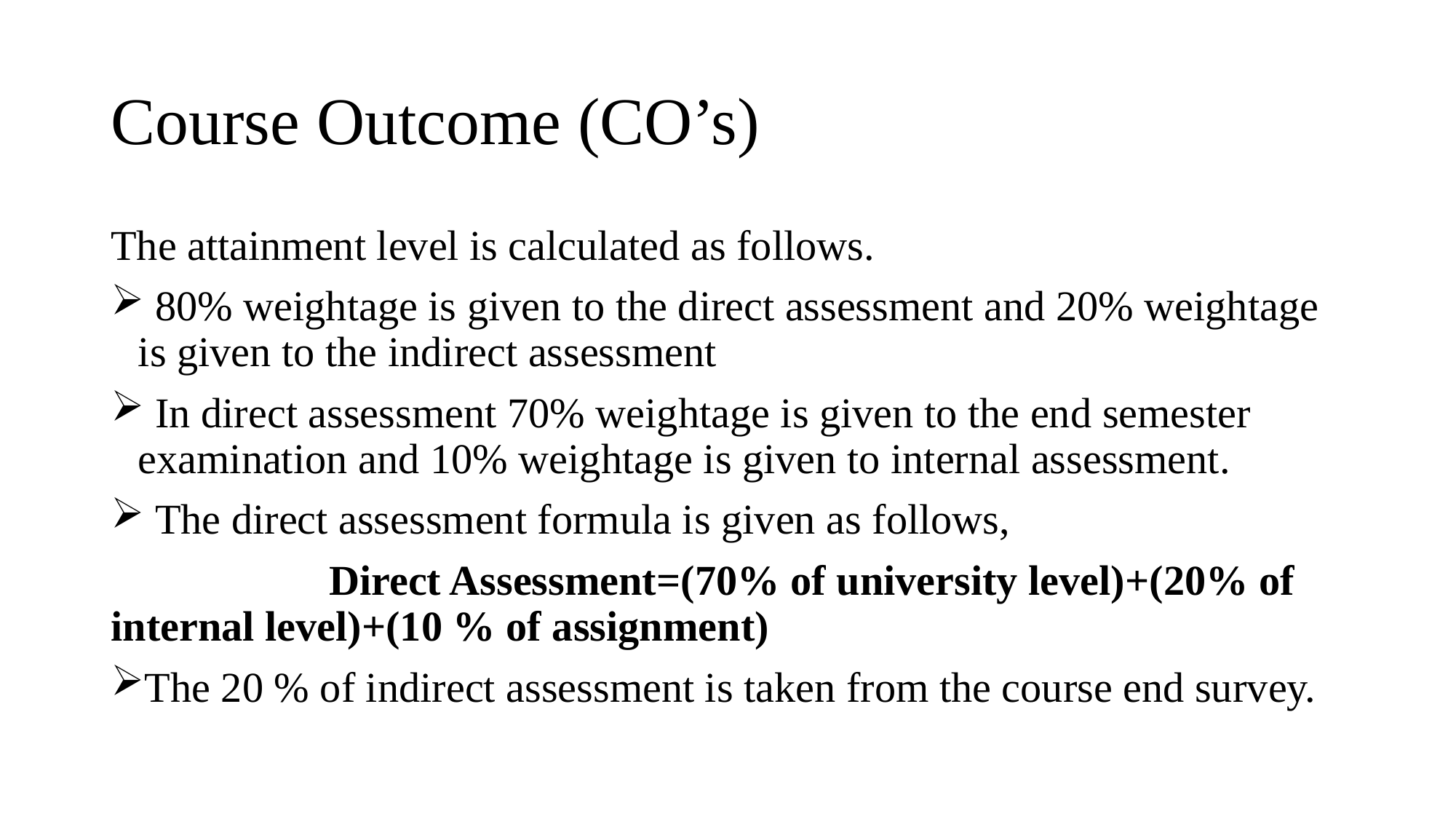

# Course Outcome (CO’s)
The attainment level is calculated as follows.
 80% weightage is given to the direct assessment and 20% weightage is given to the indirect assessment
 In direct assessment 70% weightage is given to the end semester examination and 10% weightage is given to internal assessment.
 The direct assessment formula is given as follows,
		Direct Assessment=(70% of university level)+(20% of internal level)+(10 % of assignment)
The 20 % of indirect assessment is taken from the course end survey.